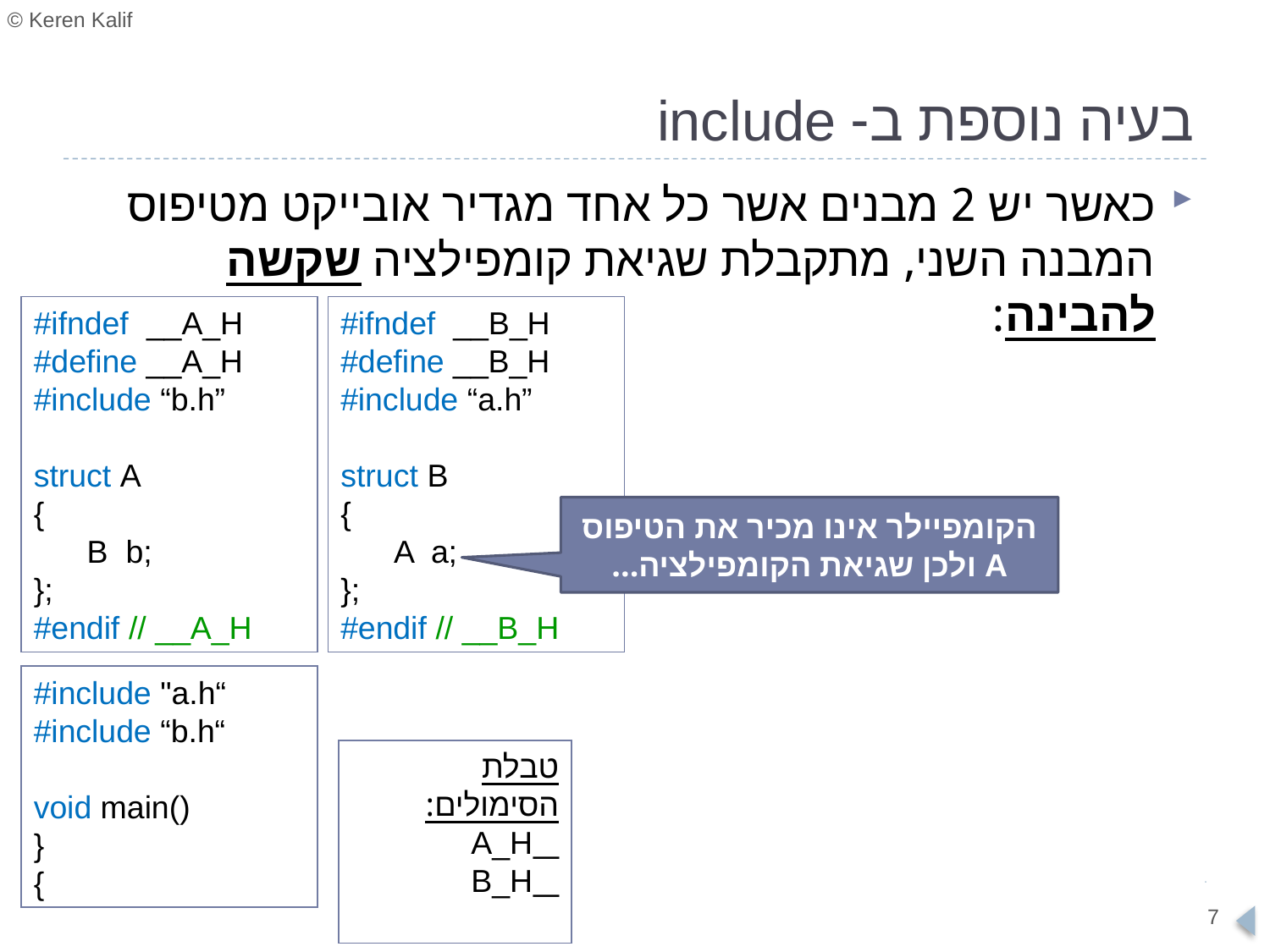

# בעיה נוספת ב- include
כאשר יש 2 מבנים אשר כל אחד מגדיר אובייקט מטיפוס המבנה השני, מתקבלת שגיאת קומפילציה שקשה להבינה:
#ifndef  __A_H
#define __A_H
#include “b.h”

struct A
{
      B  b;
};
#endif // __A_H
#ifndef  __B_H
#define __B_H
#include “a.h”

struct B
{
      A  a;
};
#endif // __B_H
הקומפיילר אינו מכיר את הטיפוס A ולכן שגיאת הקומפילציה...
#include "a.h“
#include “b.h“

void main()
}
{
טבלת הסימולים:
__A_H
__B_H